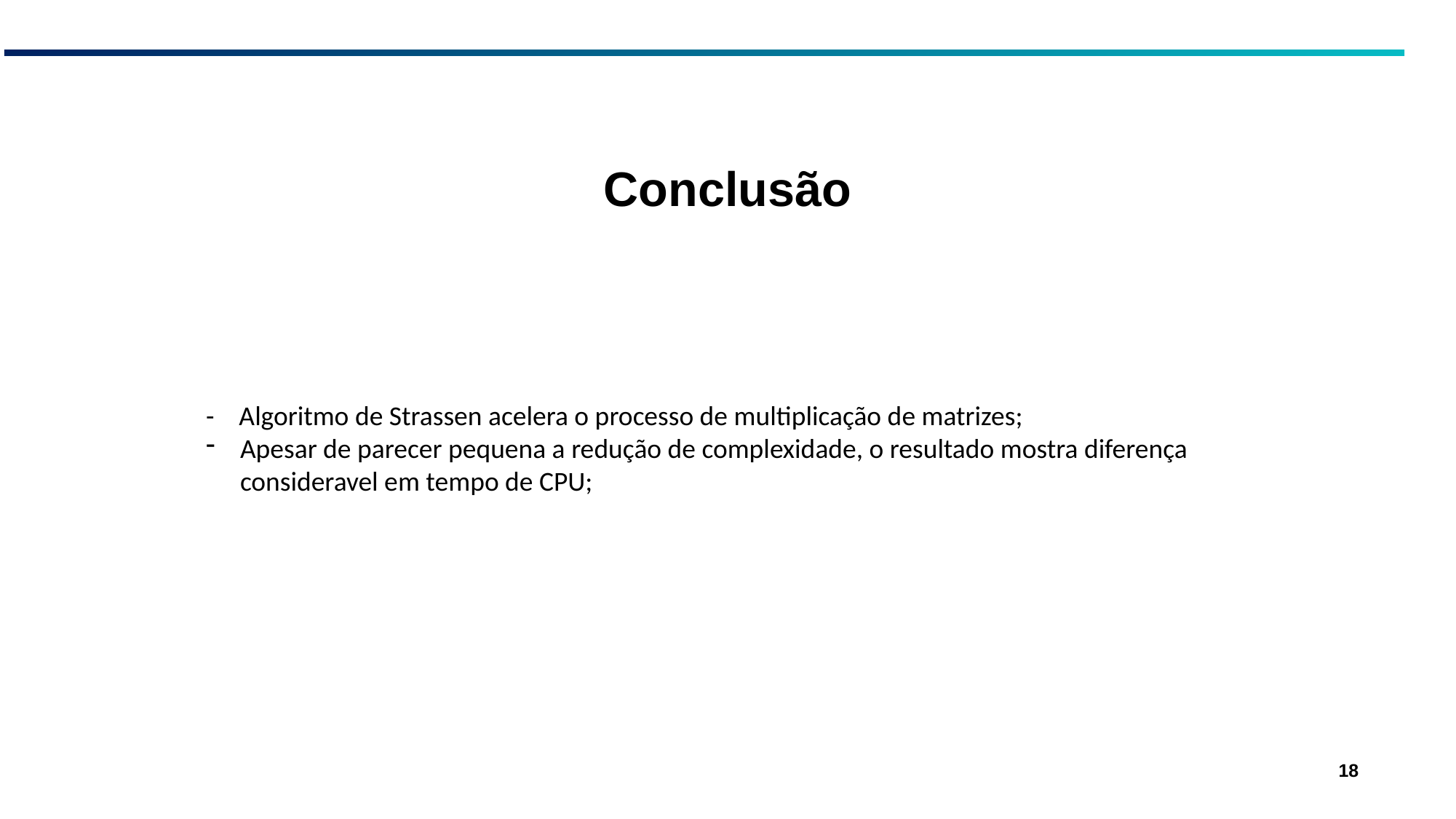

# Conclusão
-    Algoritmo de Strassen acelera o processo de multiplicação de matrizes;
Apesar de parecer pequena a redução de complexidade, o resultado mostra diferença consideravel em tempo de CPU;